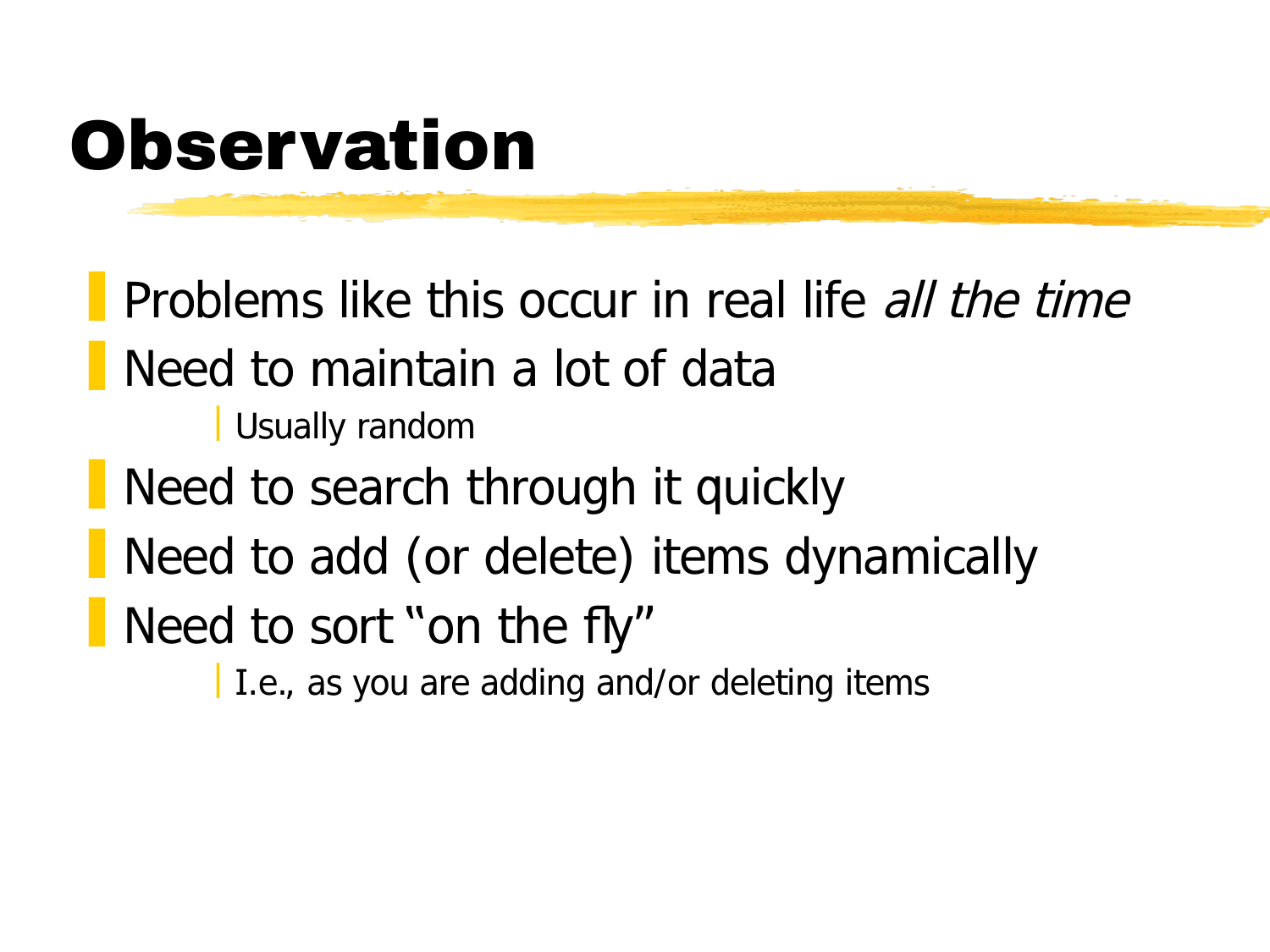

# Observation
Problems like this occur in real life all the time
Need to maintain a lot of data
Usually random
Need to search through it quickly
Need to add (or delete) items dynamically
Need to sort “on the fly”
I.e., as you are adding and/or deleting items